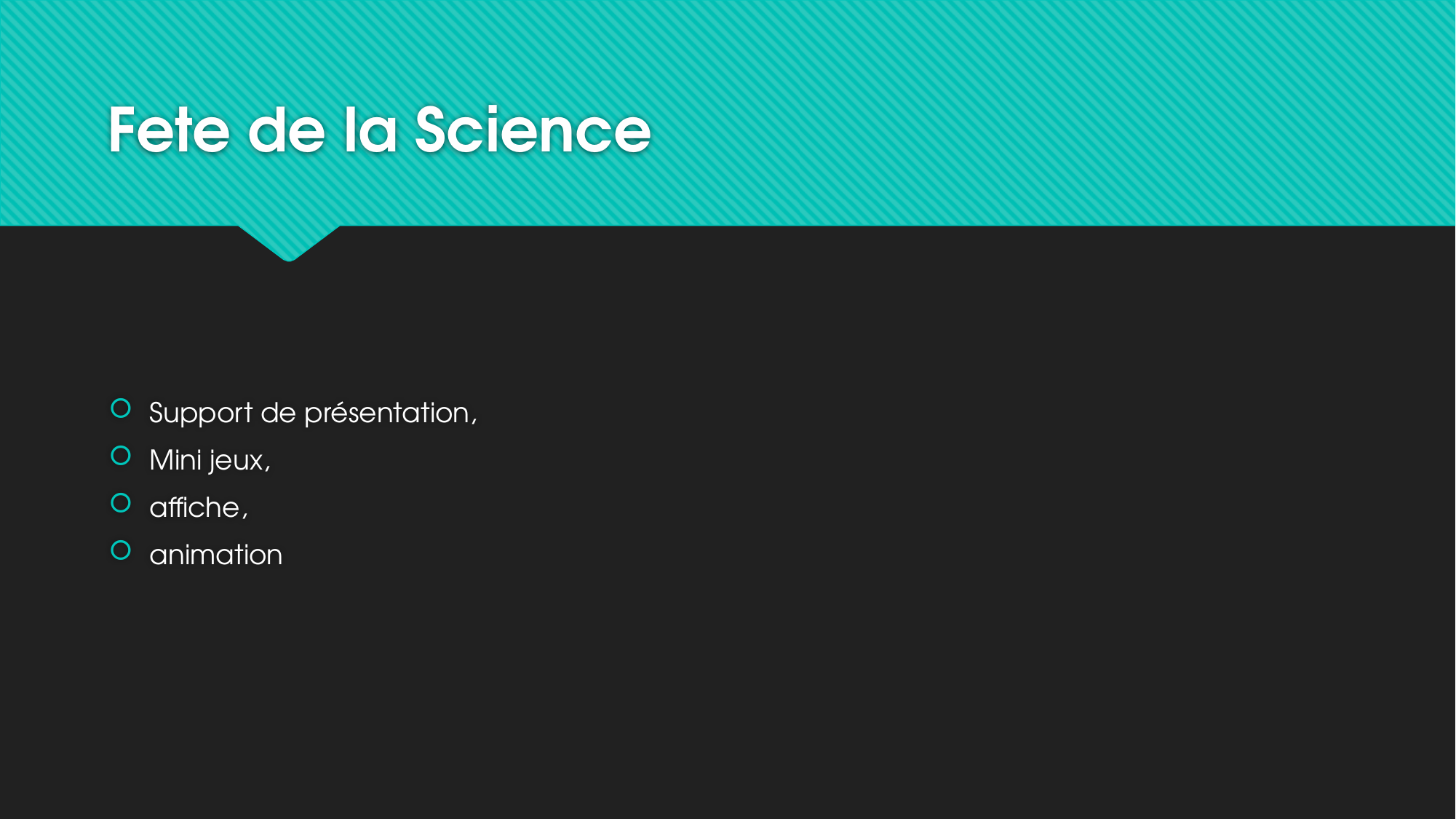

# Fete de la Science
Support de présentation,
Mini jeux,
affiche,
animation